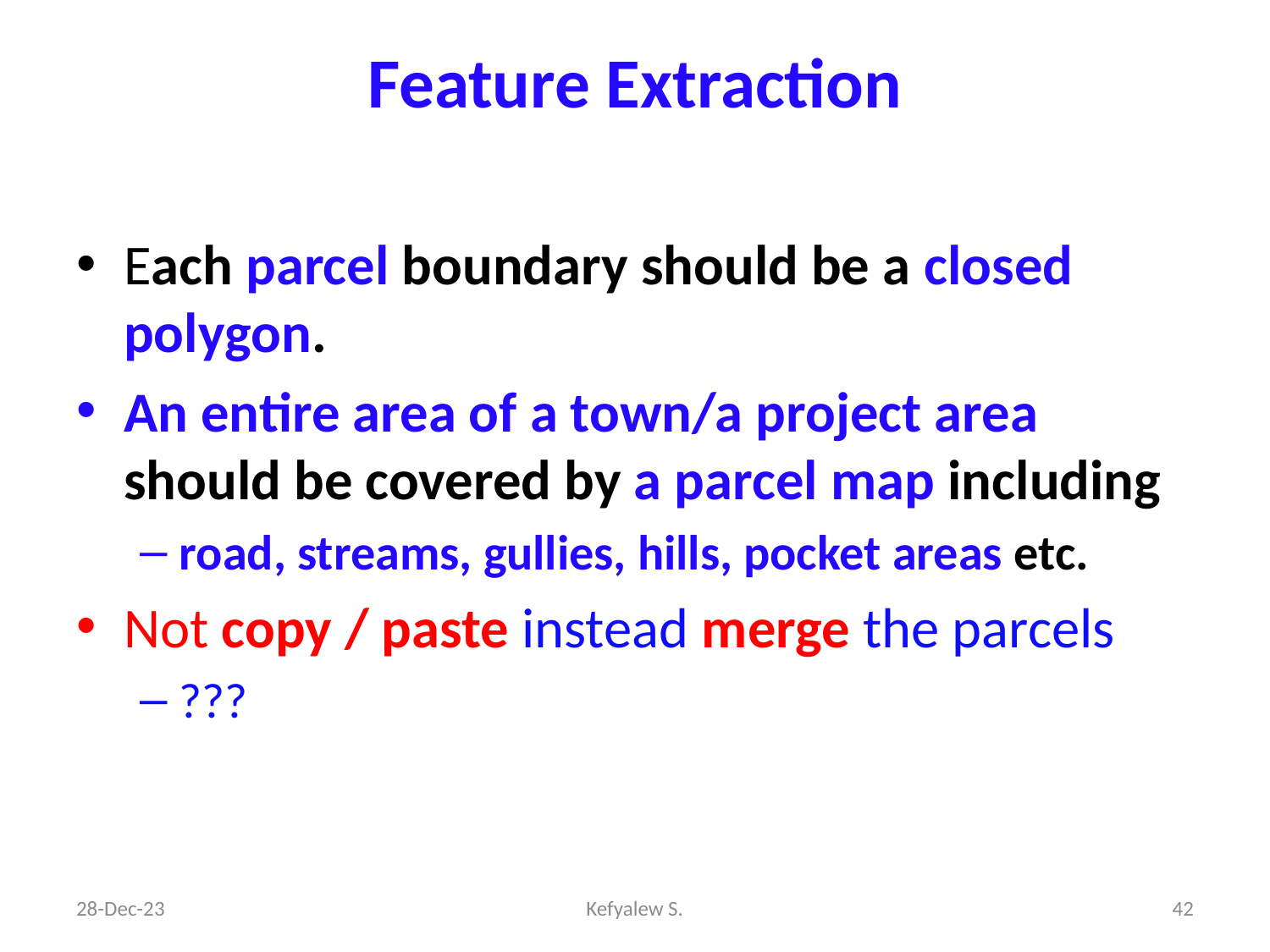

# Feature Extraction
Each parcel boundary should be a closed polygon.
An entire area of a town/a project area should be covered by a parcel map including
road, streams, gullies, hills, pocket areas etc.
Not copy / paste instead merge the parcels
???
28-Dec-23
Kefyalew S.
42